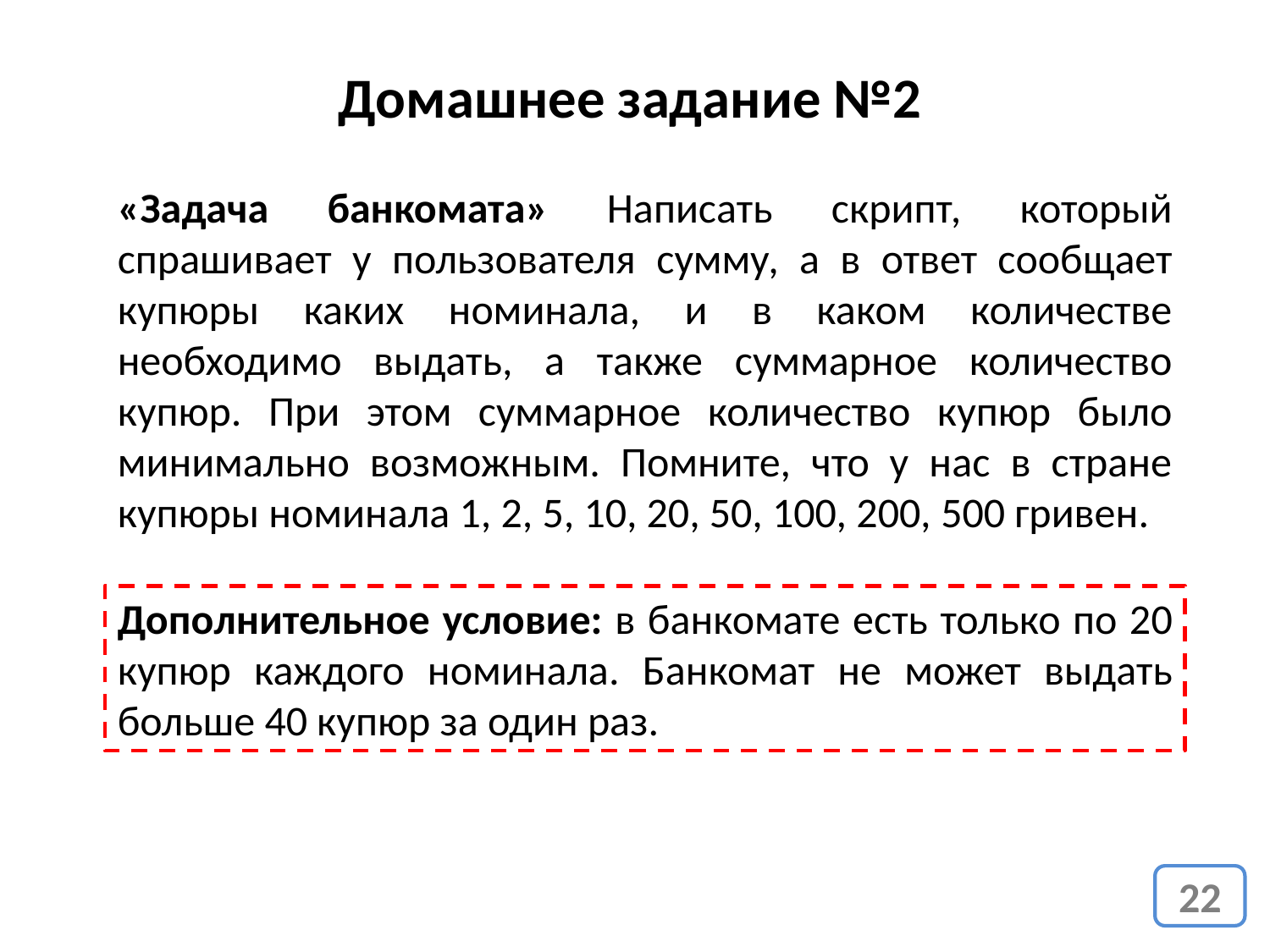

Домашнее задание №2
«Задача банкомата» Написать скрипт, который спрашивает у пользователя сумму, а в ответ сообщает купюры каких номинала, и в каком количестве необходимо выдать, а также суммарное количество купюр. При этом суммарное количество купюр было минимально возможным. Помните, что у нас в стране купюры номинала 1, 2, 5, 10, 20, 50, 100, 200, 500 гривен.
Дополнительное условие: в банкомате есть только по 20 купюр каждого номинала. Банкомат не может выдать больше 40 купюр за один раз.
22